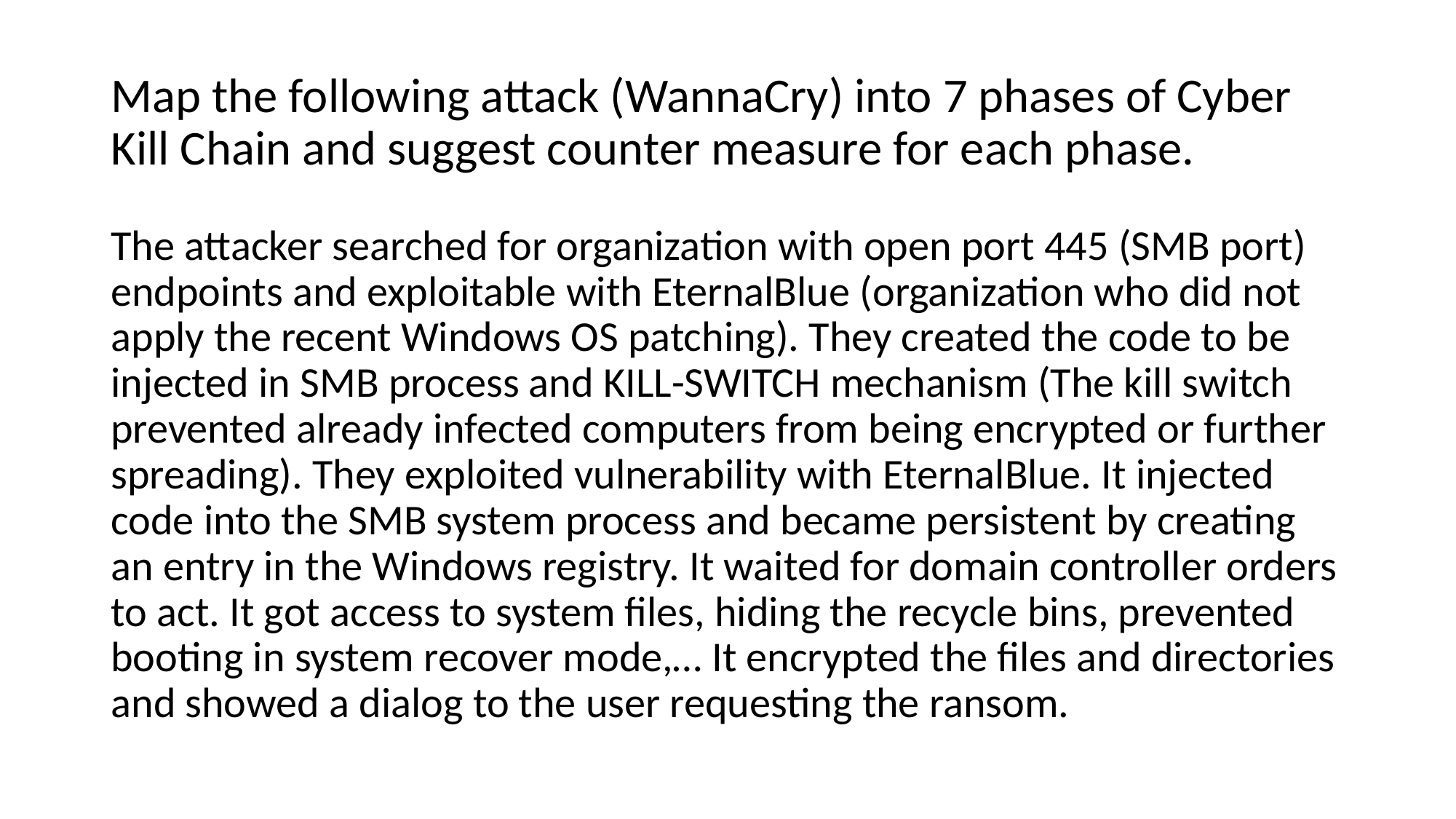

# Map the following attack (WannaCry) into 7 phases of Cyber Kill Chain and suggest counter measure for each phase.
The attacker searched for organization with open port 445 (SMB port) endpoints and exploitable with EternalBlue (organization who did not apply the recent Windows OS patching). They created the code to be injected in SMB process and KILL-SWITCH mechanism (The kill switch prevented already infected computers from being encrypted or further spreading). They exploited vulnerability with EternalBlue. It injected code into the SMB system process and became persistent by creating an entry in the Windows registry. It waited for domain controller orders to act. It got access to system files, hiding the recycle bins, prevented booting in system recover mode,… It encrypted the files and directories and showed a dialog to the user requesting the ransom.